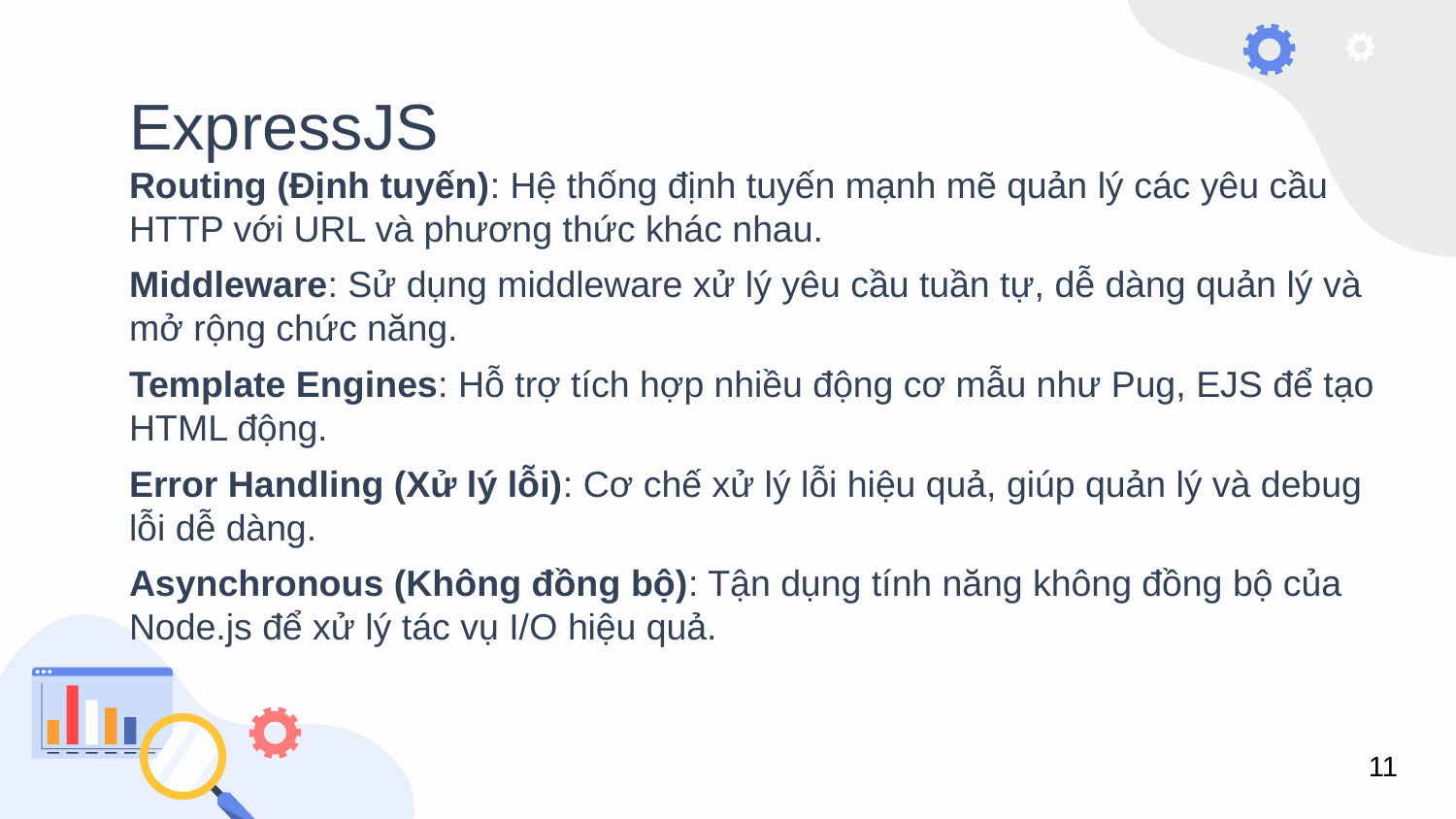

# ExpressJS
Routing (Định tuyến): Hệ thống định tuyến mạnh mẽ quản lý các yêu cầu HTTP với URL và phương thức khác nhau.
Middleware: Sử dụng middleware xử lý yêu cầu tuần tự, dễ dàng quản lý và mở rộng chức năng.
Template Engines: Hỗ trợ tích hợp nhiều động cơ mẫu như Pug, EJS để tạo HTML động.
Error Handling (Xử lý lỗi): Cơ chế xử lý lỗi hiệu quả, giúp quản lý và debug lỗi dễ dàng.
Asynchronous (Không đồng bộ): Tận dụng tính năng không đồng bộ của Node.js để xử lý tác vụ I/O hiệu quả.

11